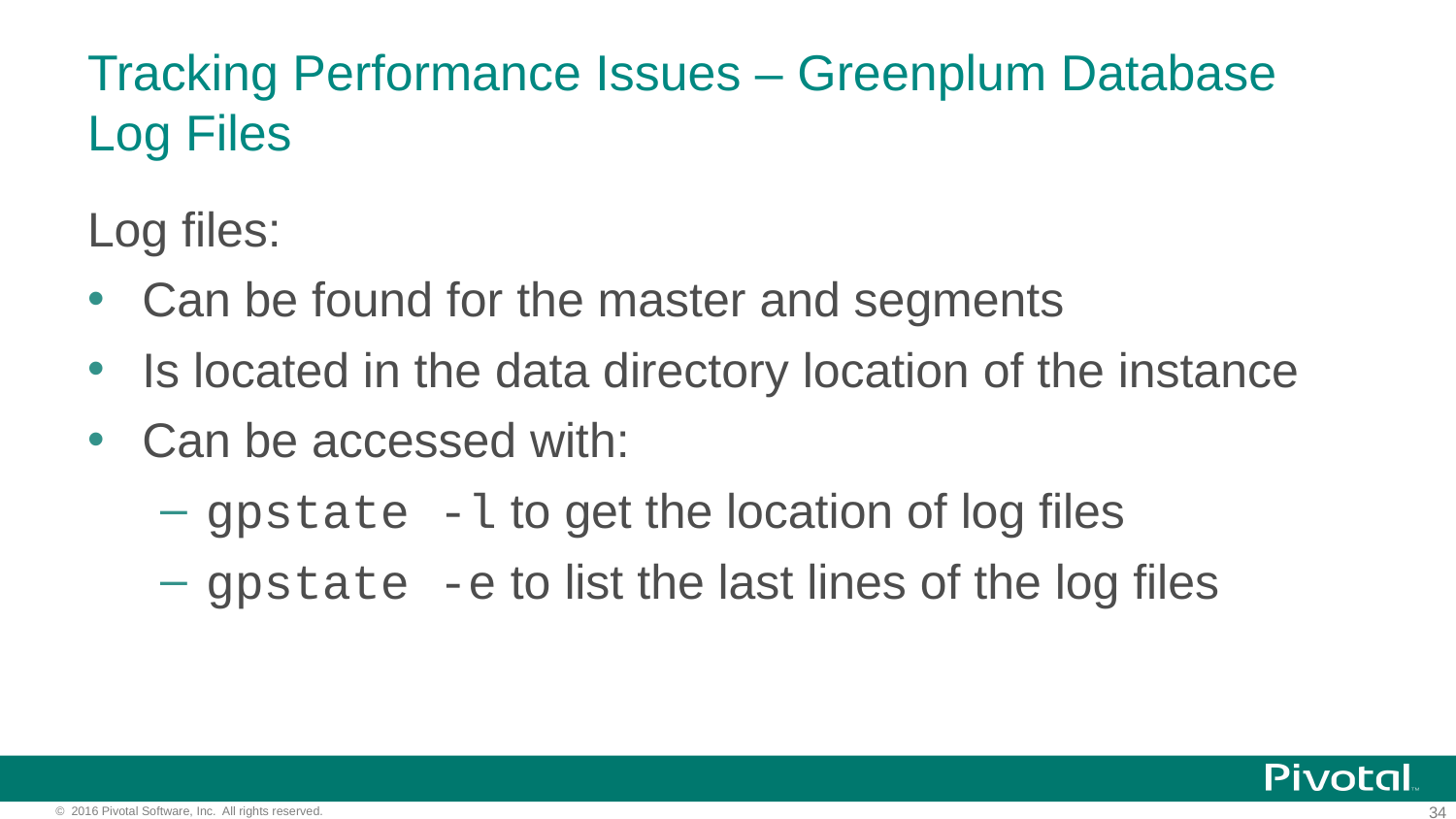

# Tracking Performance Issues – Greenplum Database Log Files
Log files:
Can be found for the master and segments
Is located in the data directory location of the instance
Can be accessed with:
gpstate -l to get the location of log files
gpstate -e to list the last lines of the log files